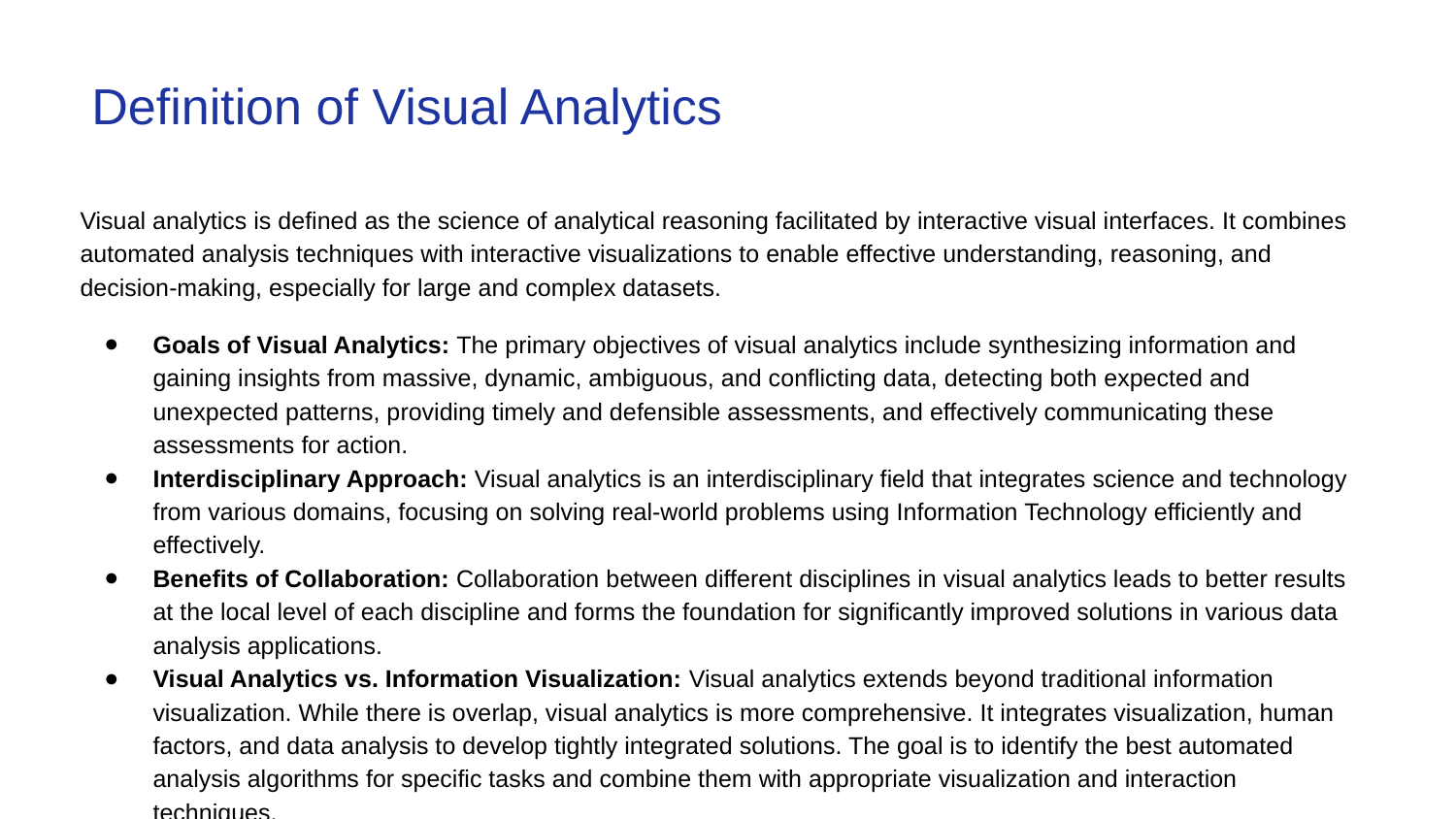

# Definition of Visual Analytics
Visual analytics is defined as the science of analytical reasoning facilitated by interactive visual interfaces. It combines automated analysis techniques with interactive visualizations to enable effective understanding, reasoning, and decision-making, especially for large and complex datasets.
Goals of Visual Analytics: The primary objectives of visual analytics include synthesizing information and gaining insights from massive, dynamic, ambiguous, and conflicting data, detecting both expected and unexpected patterns, providing timely and defensible assessments, and effectively communicating these assessments for action.
Interdisciplinary Approach: Visual analytics is an interdisciplinary field that integrates science and technology from various domains, focusing on solving real-world problems using Information Technology efficiently and effectively.
Benefits of Collaboration: Collaboration between different disciplines in visual analytics leads to better results at the local level of each discipline and forms the foundation for significantly improved solutions in various data analysis applications.
Visual Analytics vs. Information Visualization: Visual analytics extends beyond traditional information visualization. While there is overlap, visual analytics is more comprehensive. It integrates visualization, human factors, and data analysis to develop tightly integrated solutions. The goal is to identify the best automated analysis algorithms for specific tasks and combine them with appropriate visualization and interaction techniques.